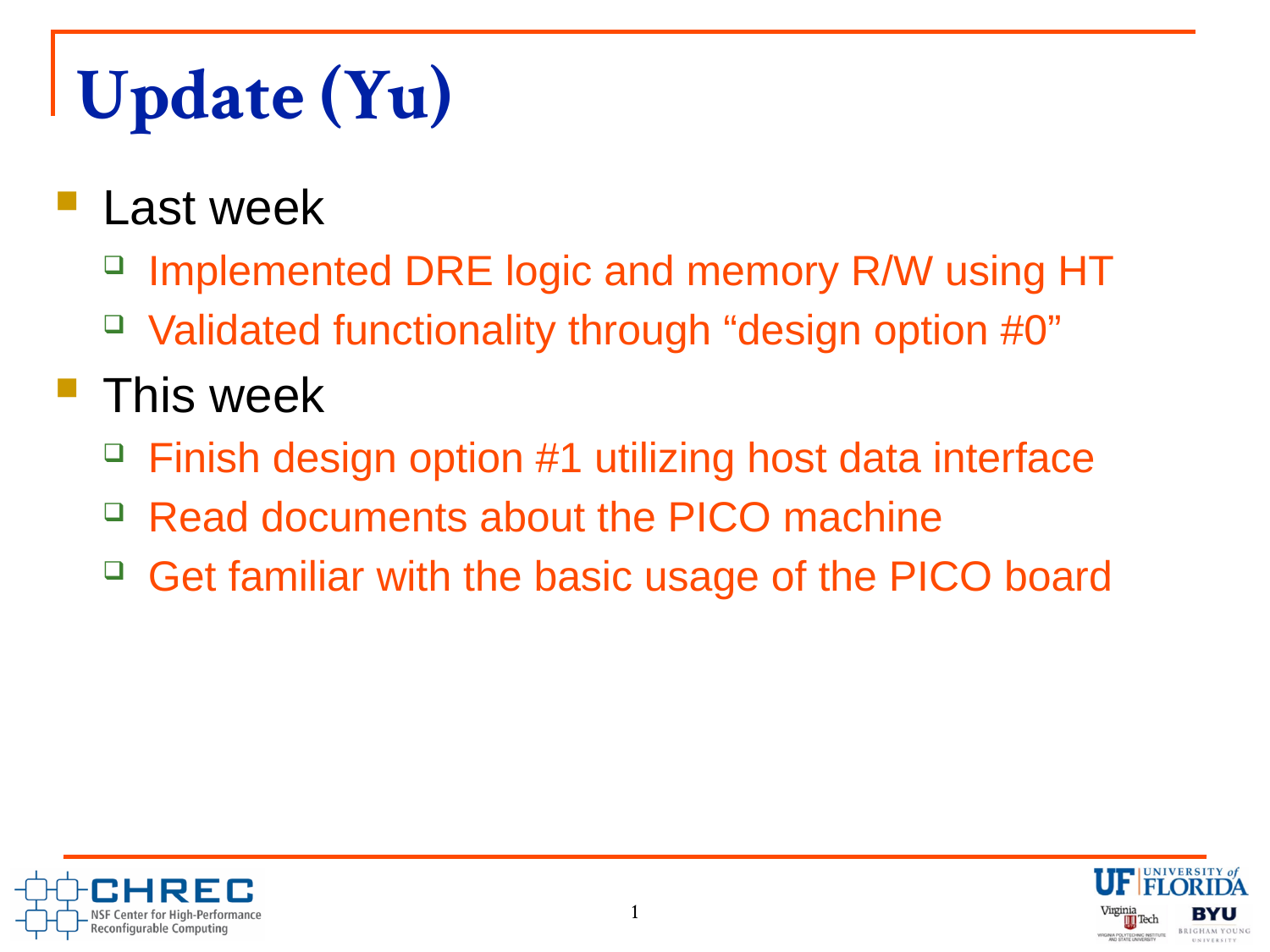

# Update (Yu)
Last week
Implemented DRE logic and memory R/W using HT
Validated functionality through “design option #0”
This week
Finish design option #1 utilizing host data interface
Read documents about the PICO machine
Get familiar with the basic usage of the PICO board
1